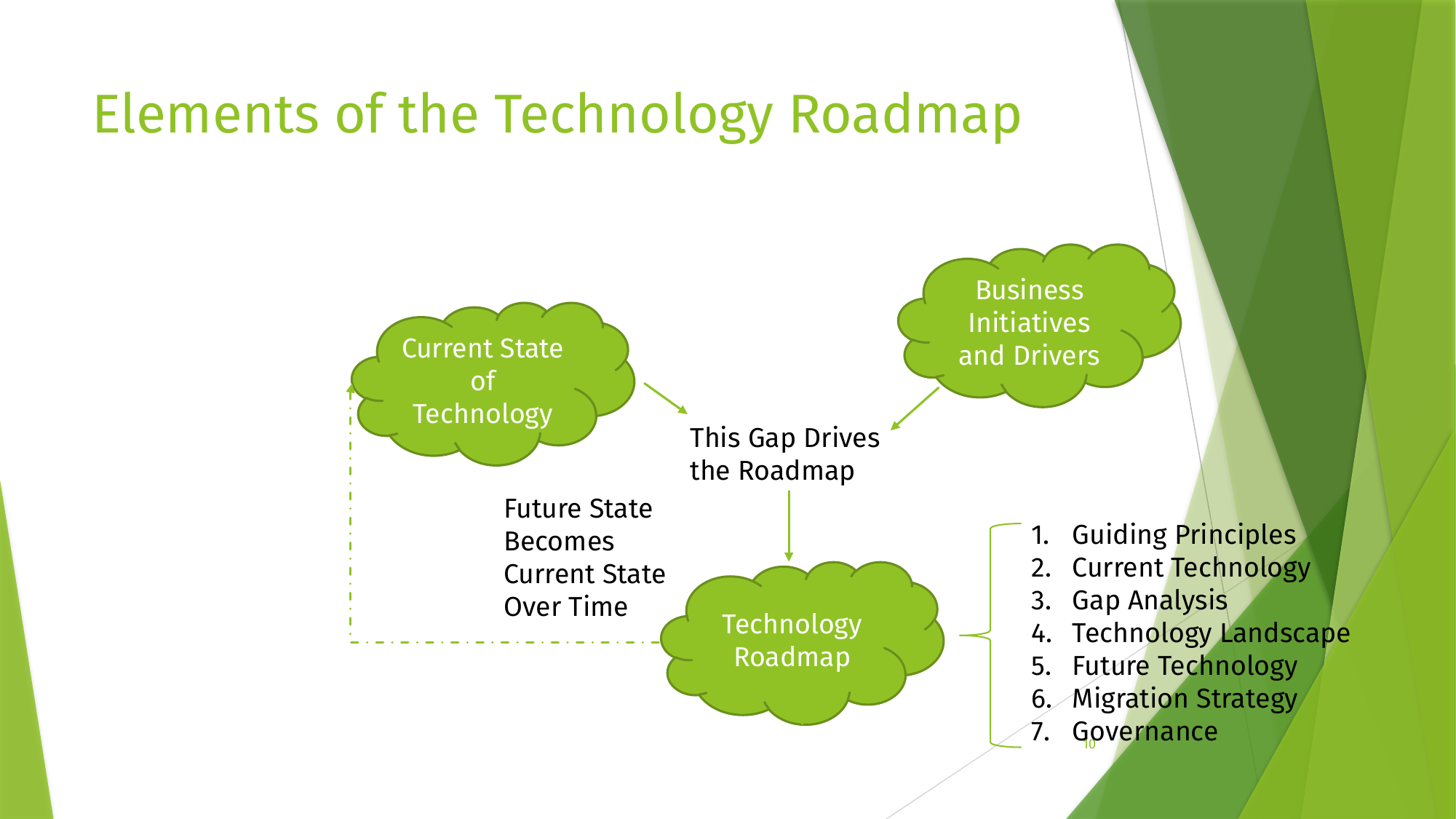

# Elements of the Technology Roadmap
Business Initiatives and Drivers
Current State of Technology
This Gap Drives the Roadmap
Future State Becomes Current State Over Time
Guiding Principles
Current Technology
Gap Analysis
Technology Landscape
Future Technology
Migration Strategy
Governance

Technology Roadmap
10